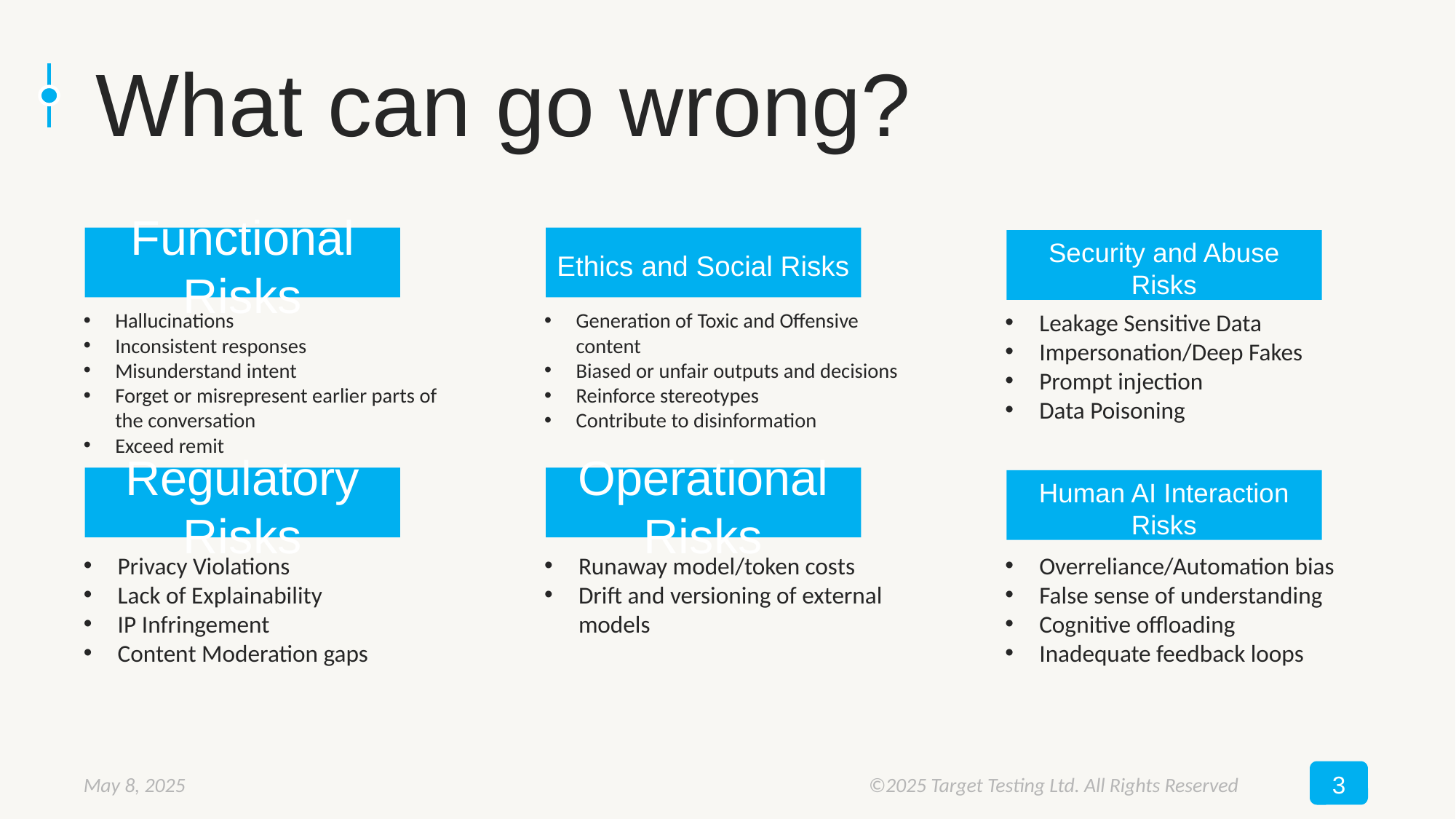

# What can go wrong?
Functional Risks
Ethics and Social Risks
Security and Abuse Risks
Hallucinations
Inconsistent responses
Misunderstand intent
Forget or misrepresent earlier parts of the conversation
Exceed remit
Generation of Toxic and Offensive content
Biased or unfair outputs and decisions
Reinforce stereotypes
Contribute to disinformation

Leakage Sensitive Data
Impersonation/Deep Fakes
Prompt injection
Data Poisoning

Regulatory Risks
Operational Risks
Human AI Interaction Risks
Privacy Violations
Lack of Explainability
IP Infringement
Content Moderation gaps
Runaway model/token costs
Drift and versioning of external models
Overreliance/Automation bias
False sense of understanding
Cognitive offloading
Inadequate feedback loops
3
May 8, 2025
©2025 Target Testing Ltd. All Rights Reserved